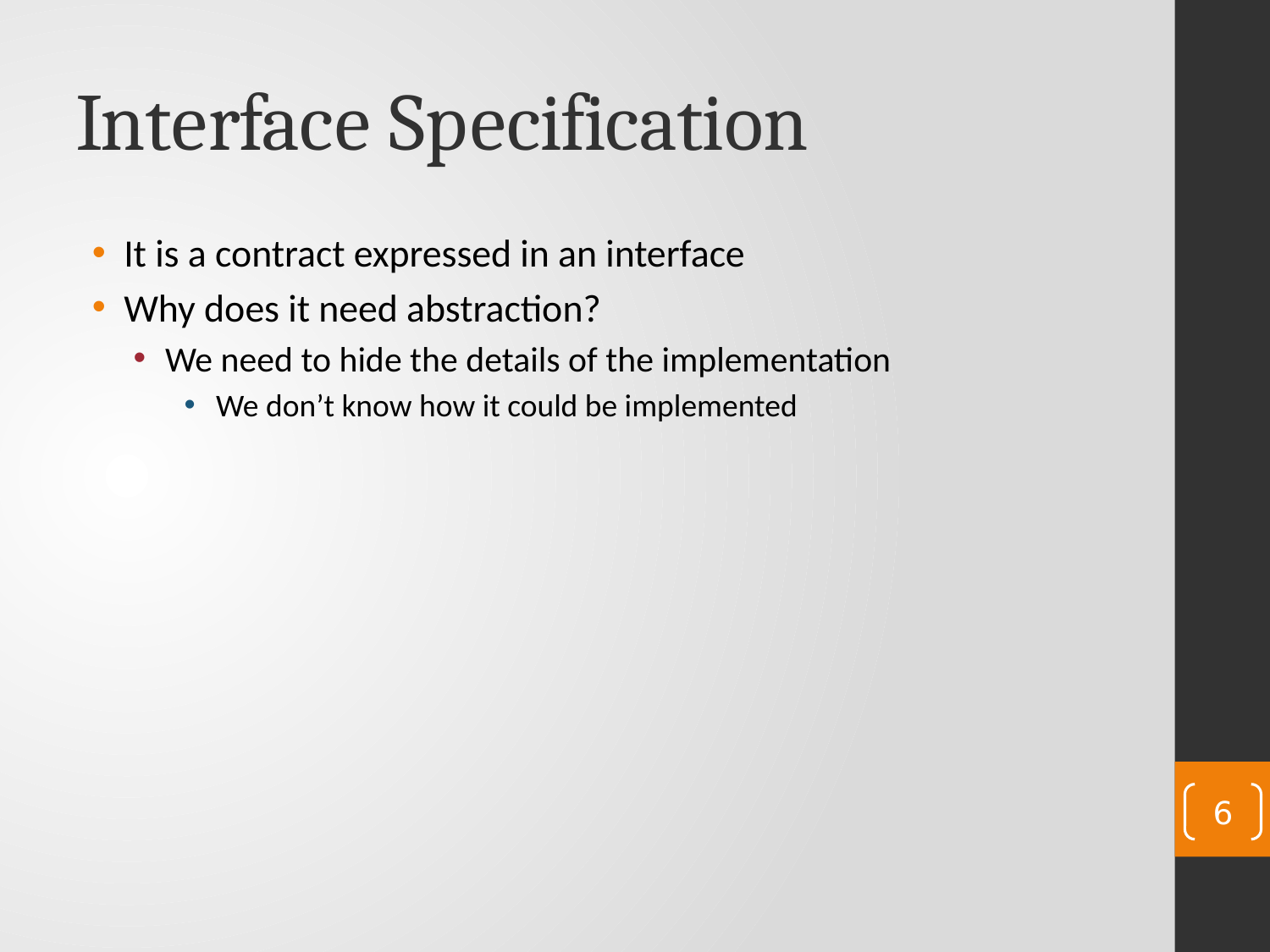

# Interface Specification
It is a contract expressed in an interface
Why does it need abstraction?
We need to hide the details of the implementation
We don’t know how it could be implemented

6